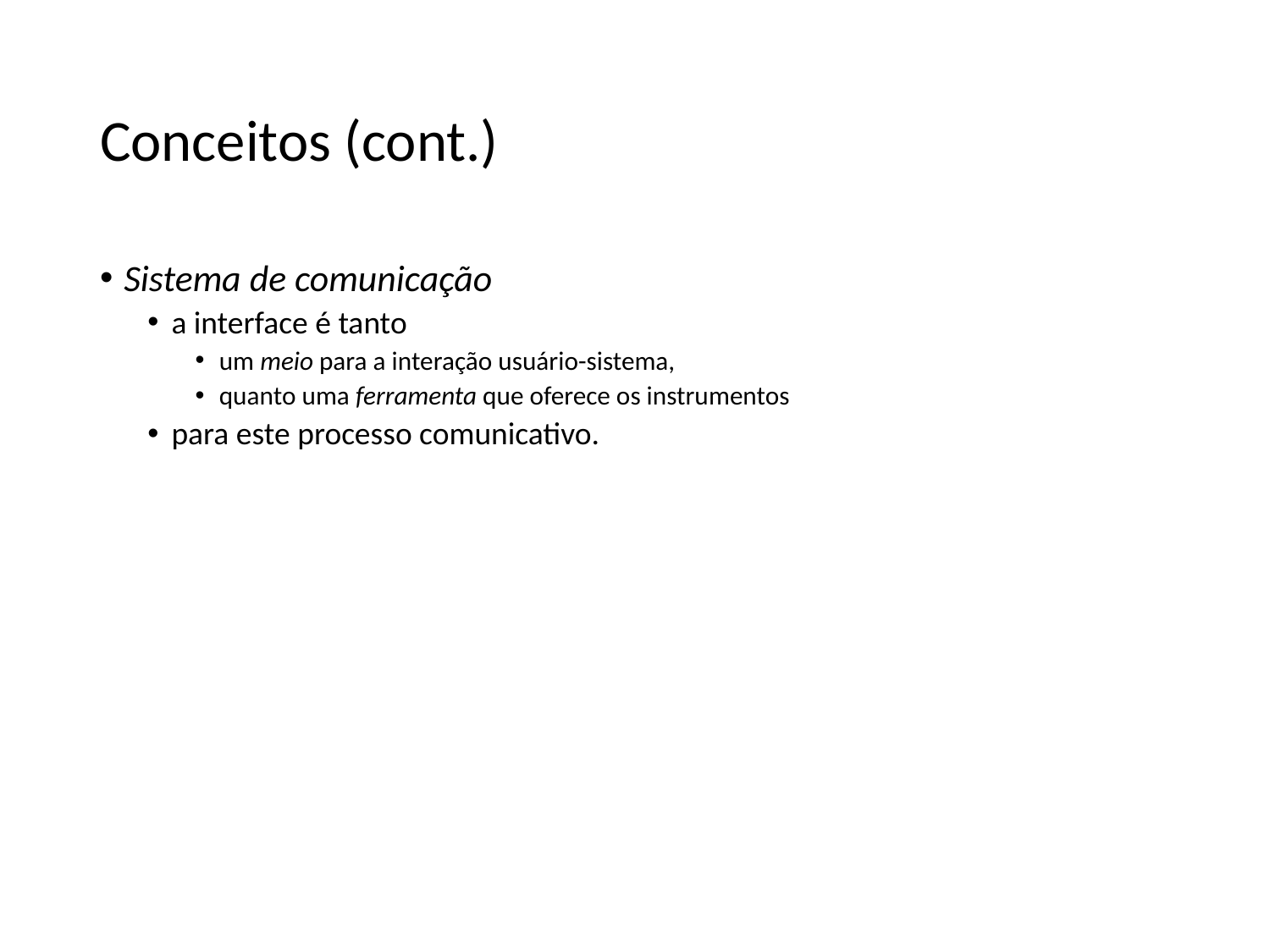

# Conceitos (cont.)
Sistema de comunicação
a interface é tanto
um meio para a interação usuário-sistema,
quanto uma ferramenta que oferece os instrumentos
para este processo comunicativo.